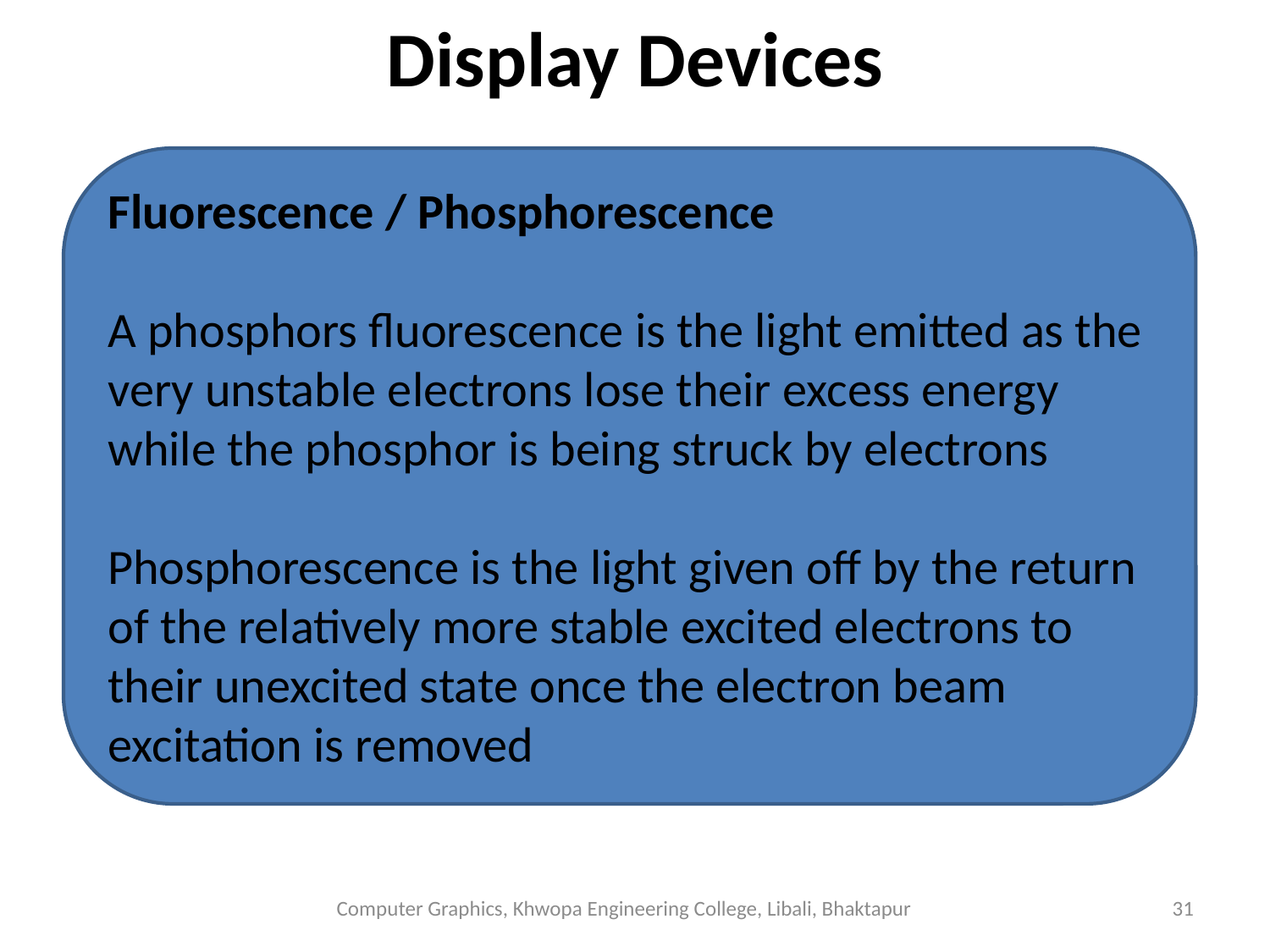

# Display Devices

Fluorescence / Phosphorescence

A phosphors fluorescence is the light emitted as the very unstable electrons lose their excess energy while the phosphor is being struck by electrons

Phosphorescence is the light given off by the return of the relatively more stable excited electrons to their unexcited state once the electron beam excitation is removed

Computer Graphics, Khwopa Engineering College, Libali, Bhaktapur
31